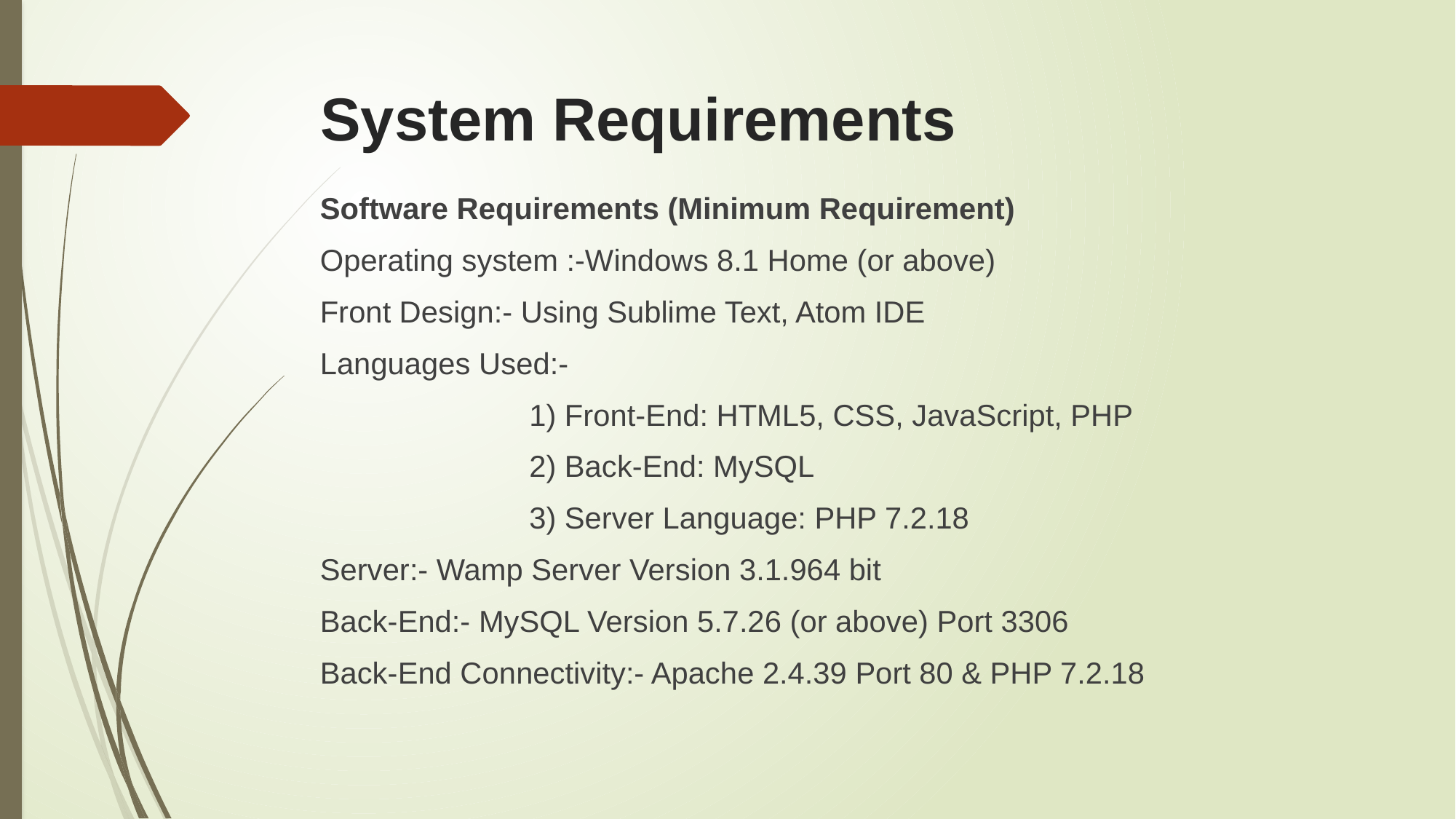

# System Requirements
Software Requirements (Minimum Requirement)
Operating system :-Windows 8.1 Home (or above)
Front Design:- Using Sublime Text, Atom IDE
Languages Used:-
                         1) Front-End: HTML5, CSS, JavaScript, PHP
                         2) Back-End: MySQL
                         3) Server Language: PHP 7.2.18
Server:- Wamp Server Version 3.1.964 bit
Back-End:- MySQL Version 5.7.26 (or above) Port 3306
Back-End Connectivity:- Apache 2.4.39 Port 80 & PHP 7.2.18